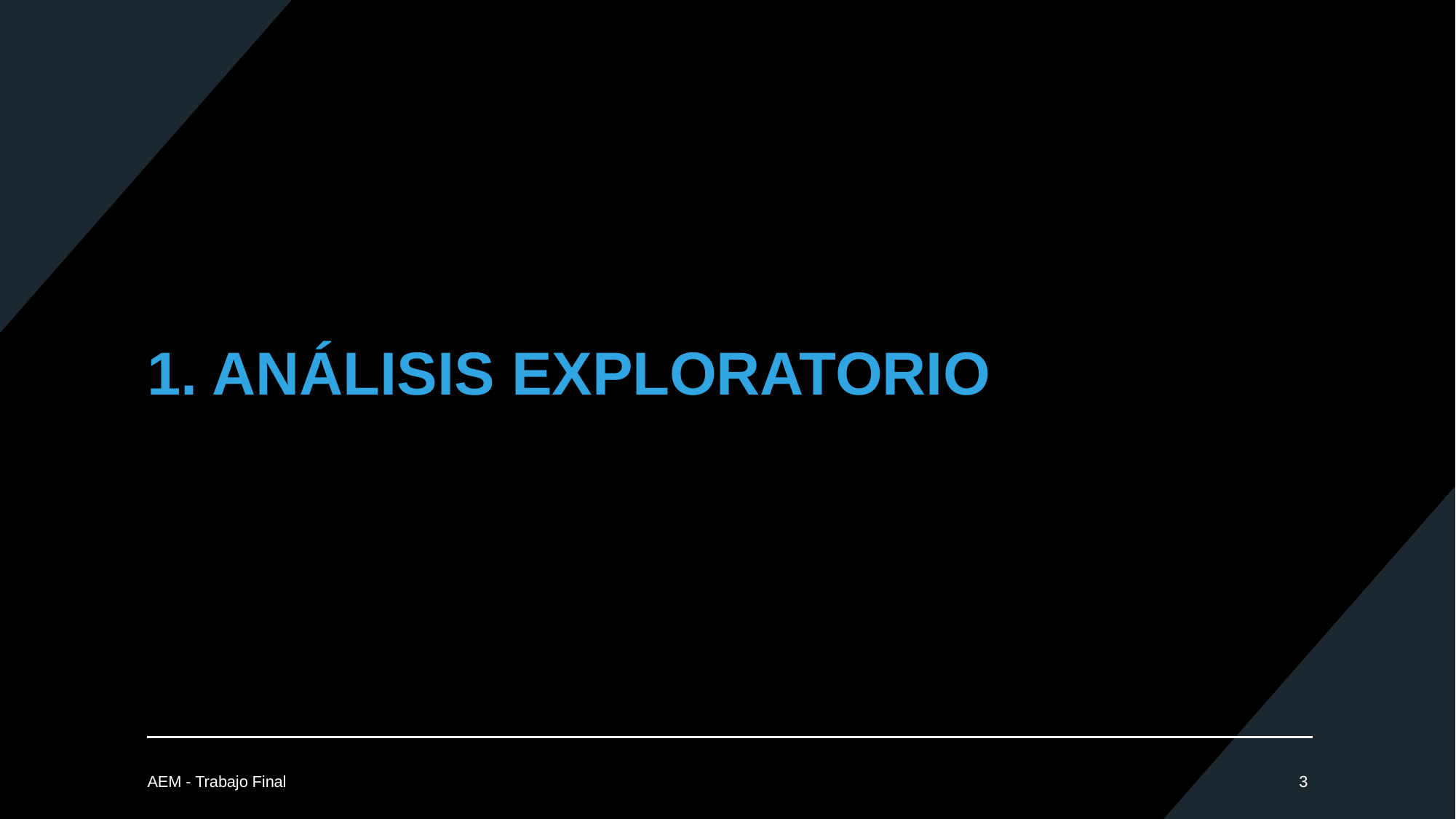

# 1. ANÁLISIS EXPLORATORIO
AEM - Trabajo Final
3